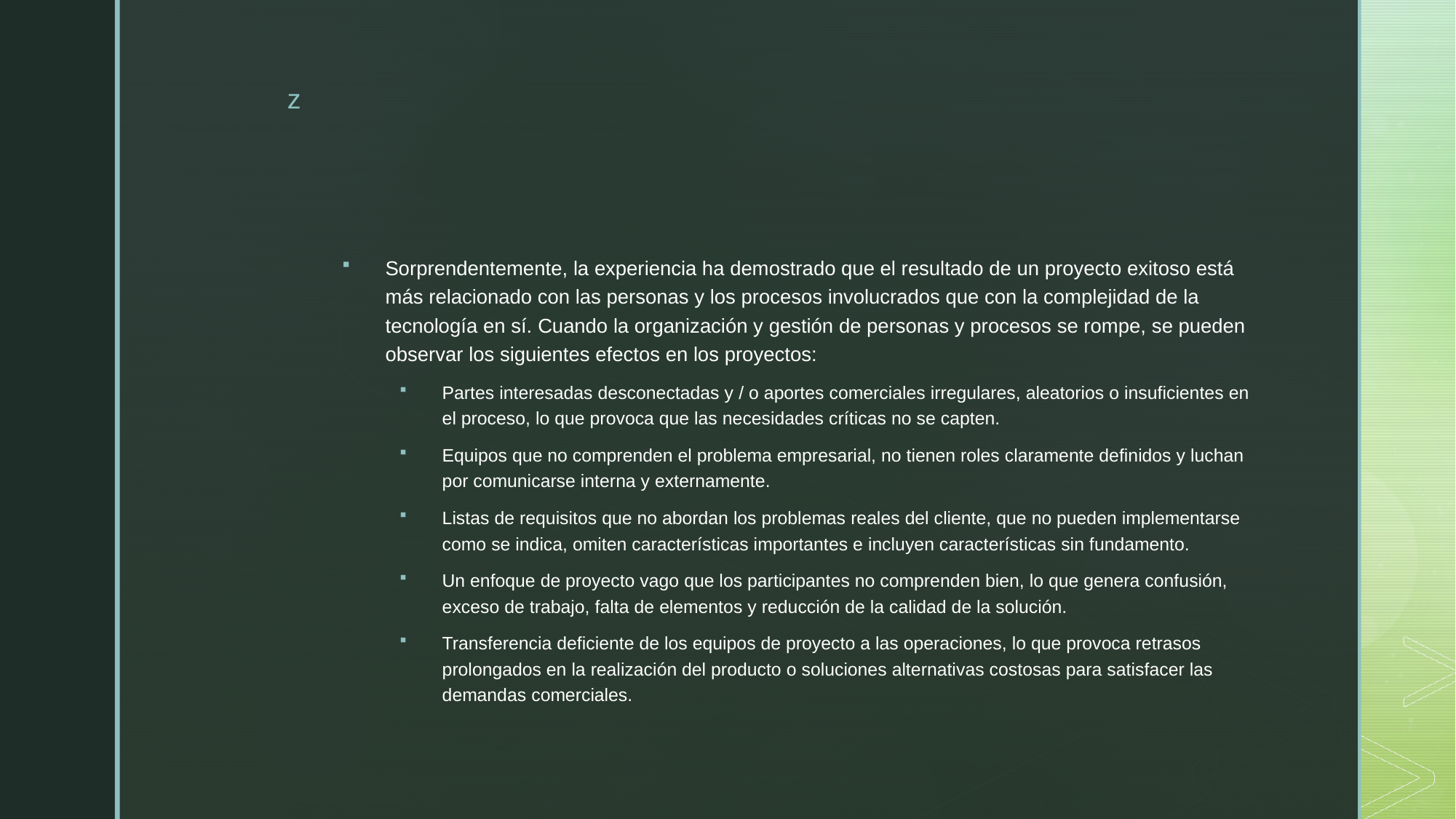

#
Sorprendentemente, la experiencia ha demostrado que el resultado de un proyecto exitoso está más relacionado con las personas y los procesos involucrados que con la complejidad de la tecnología en sí. Cuando la organización y gestión de personas y procesos se rompe, se pueden observar los siguientes efectos en los proyectos:
Partes interesadas desconectadas y / o aportes comerciales irregulares, aleatorios o insuficientes en el proceso, lo que provoca que las necesidades críticas no se capten.
Equipos que no comprenden el problema empresarial, no tienen roles claramente definidos y luchan por comunicarse interna y externamente.
Listas de requisitos que no abordan los problemas reales del cliente, que no pueden implementarse como se indica, omiten características importantes e incluyen características sin fundamento.
Un enfoque de proyecto vago que los participantes no comprenden bien, lo que genera confusión, exceso de trabajo, falta de elementos y reducción de la calidad de la solución.
Transferencia deficiente de los equipos de proyecto a las operaciones, lo que provoca retrasos prolongados en la realización del producto o soluciones alternativas costosas para satisfacer las demandas comerciales.